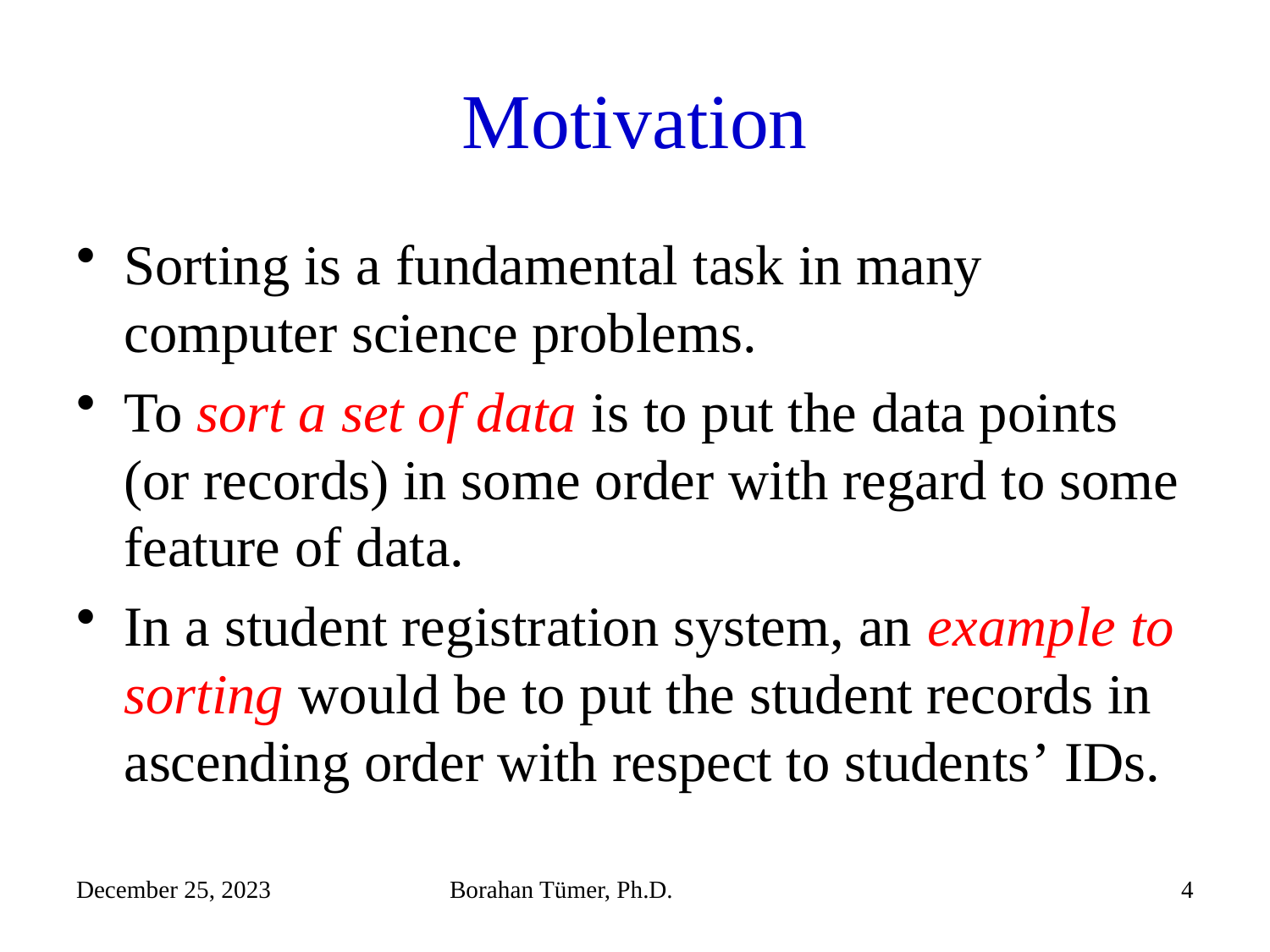

# Motivation
Sorting is a fundamental task in many computer science problems.
To sort a set of data is to put the data points (or records) in some order with regard to some feature of data.
In a student registration system, an example to sorting would be to put the student records in ascending order with respect to students’ IDs.
December 25, 2023
Borahan Tümer, Ph.D.
4